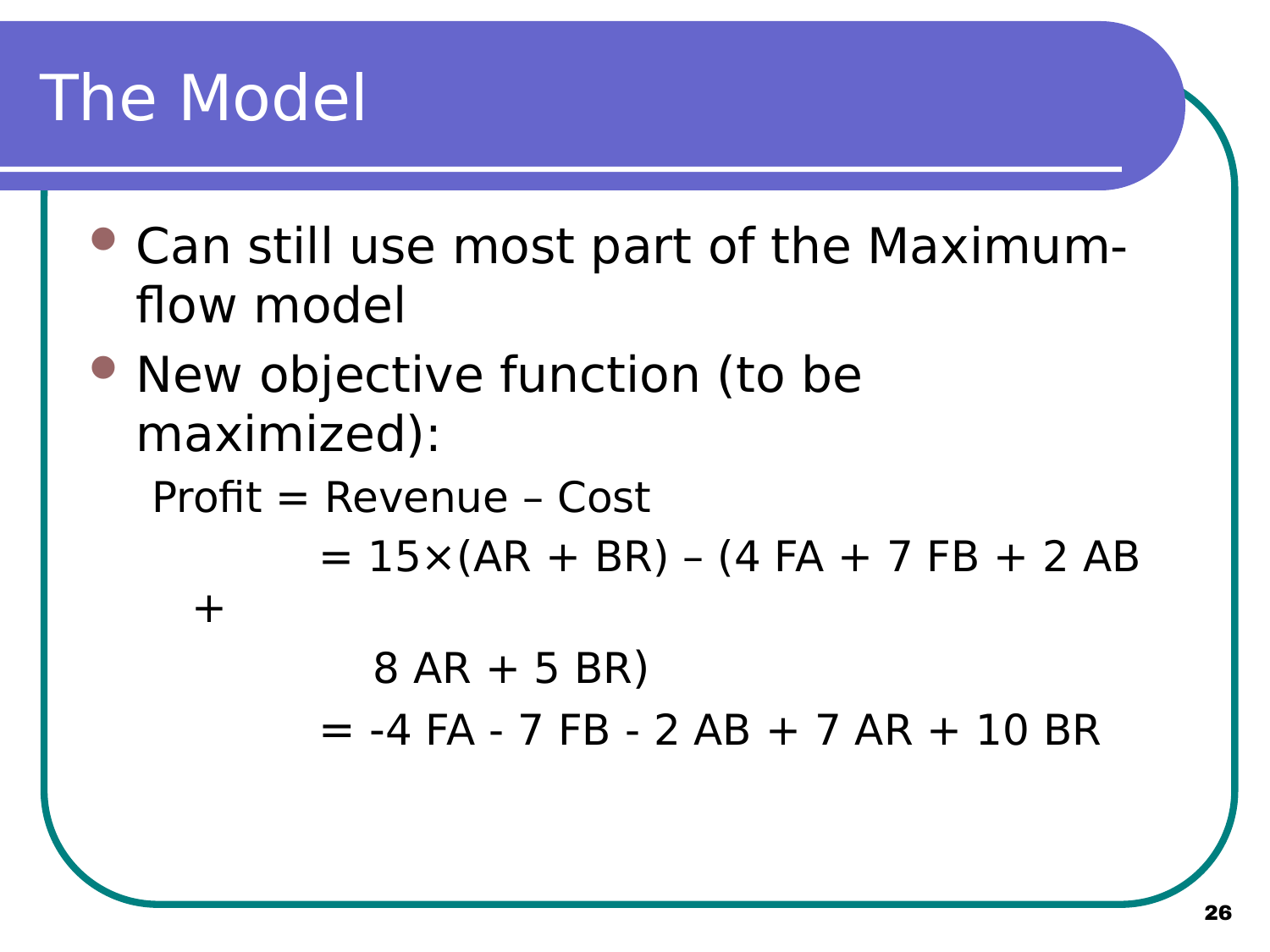

# The Model
Can still use most part of the Maximum-flow model
New objective function (to be maximized):
Profit = Revenue – Cost
		= 15×(AR + BR) – (4 FA + 7 FB + 2 AB +
		    8 AR + 5 BR)
		= -4 FA - 7 FB - 2 AB + 7 AR + 10 BR
26